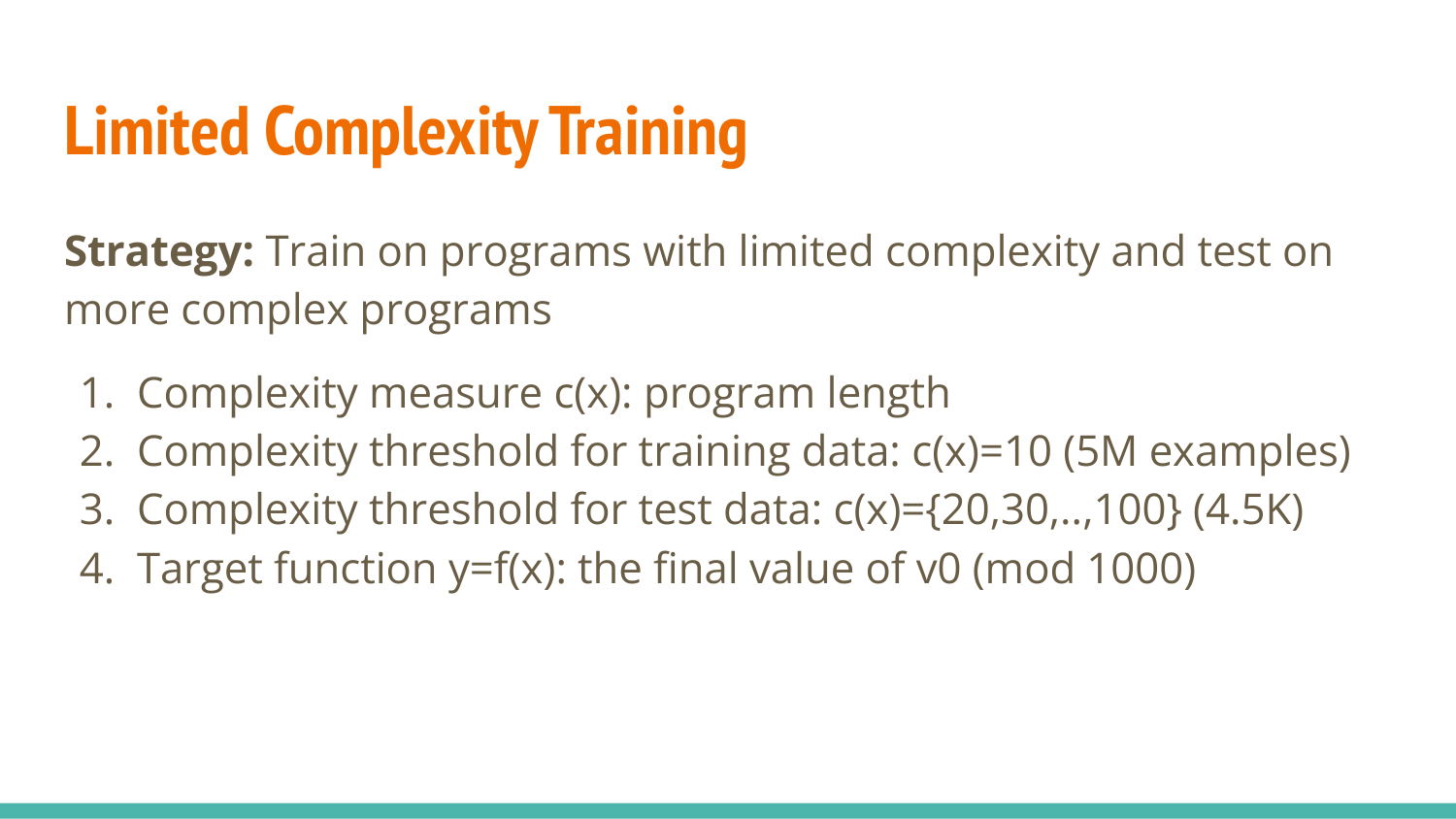

# Limited Complexity Training
Strategy: Train on programs with limited complexity and test on more complex programs
Complexity measure c(x): program length
Complexity threshold for training data: c(x)=10 (5M examples)
Complexity threshold for test data: c(x)={20,30,..,100} (4.5K)
Target function y=f(x): the final value of v0 (mod 1000)